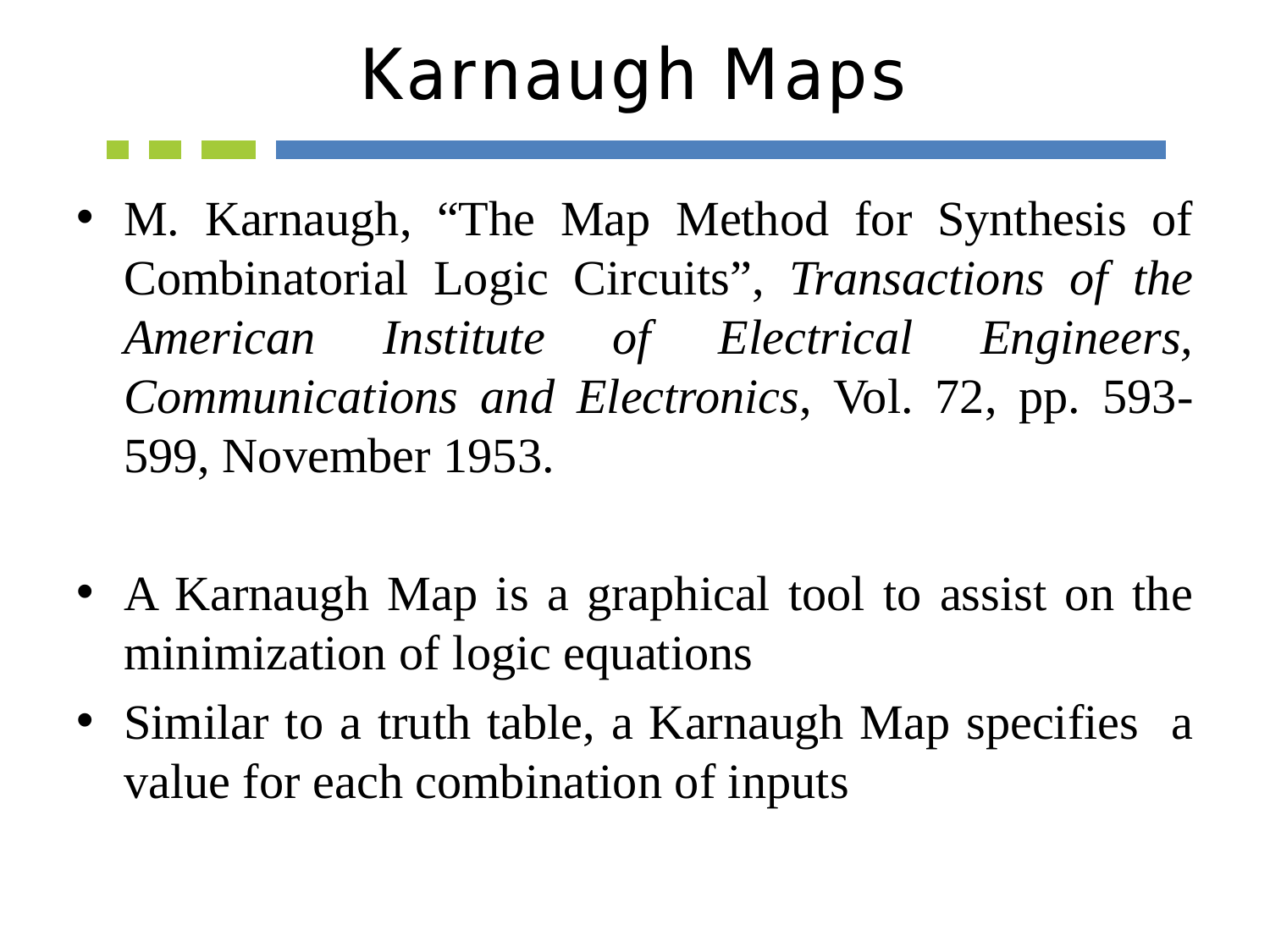

# Karnaugh Maps
M. Karnaugh, “The Map Method for Synthesis of Combinatorial Logic Circuits”, Transactions of the American Institute of Electrical Engineers, Communications and Electronics, Vol. 72, pp. 593-599, November 1953.

A Karnaugh Map is a graphical tool to assist on the minimization of logic equations
Similar to a truth table, a Karnaugh Map specifies  a value for each combination of inputs